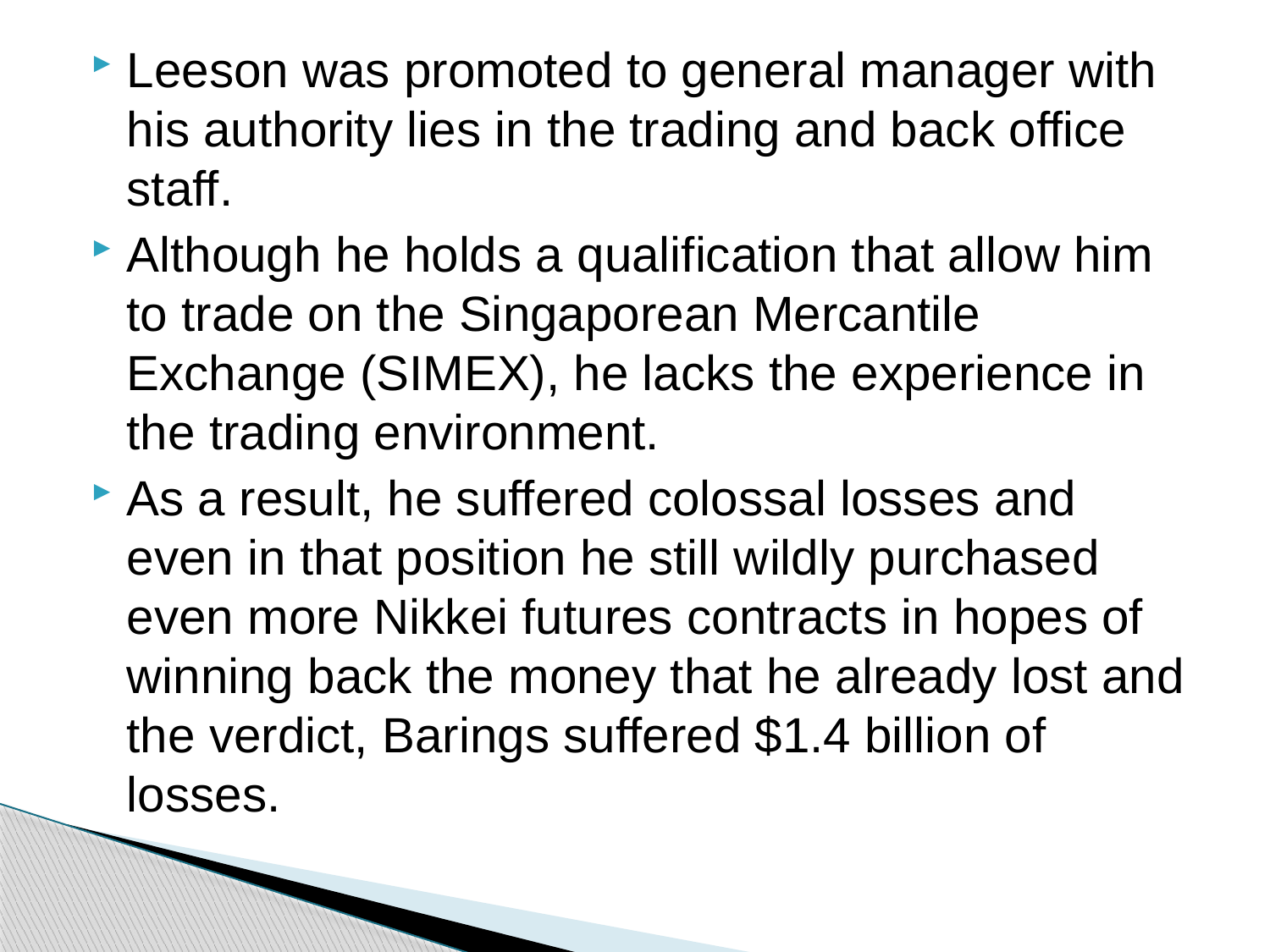

Leeson was promoted to general manager with his authority lies in the trading and back office staff.
Although he holds a qualification that allow him to trade on the Singaporean Mercantile Exchange (SIMEX), he lacks the experience in the trading environment.
As a result, he suffered colossal losses and even in that position he still wildly purchased even more Nikkei futures contracts in hopes of winning back the money that he already lost and the verdict, Barings suffered $1.4 billion of losses.